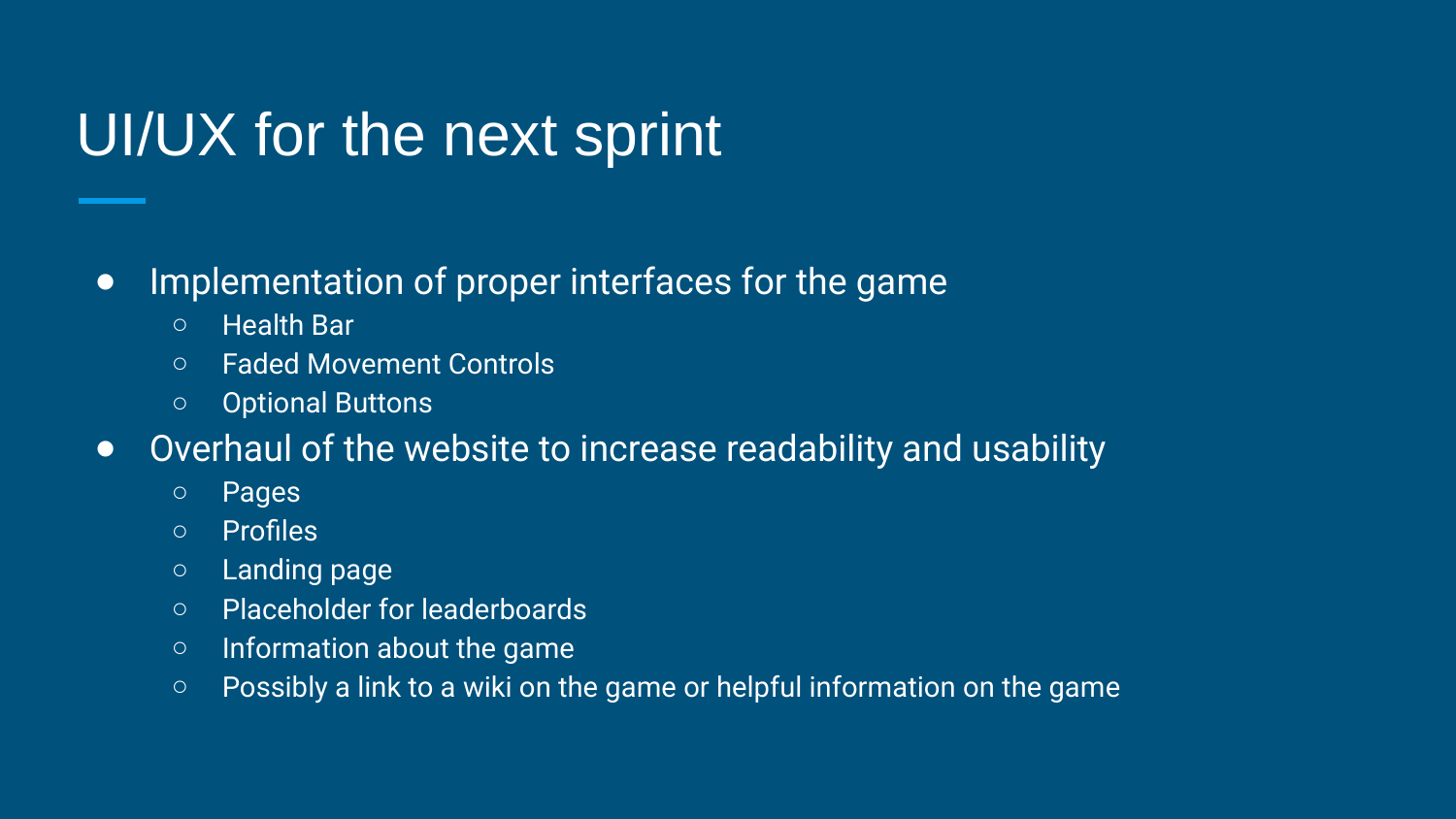

# UI/UX for the next sprint
Implementation of proper interfaces for the game
Health Bar
Faded Movement Controls
Optional Buttons
Overhaul of the website to increase readability and usability
Pages
Profiles
Landing page
Placeholder for leaderboards
Information about the game
Possibly a link to a wiki on the game or helpful information on the game